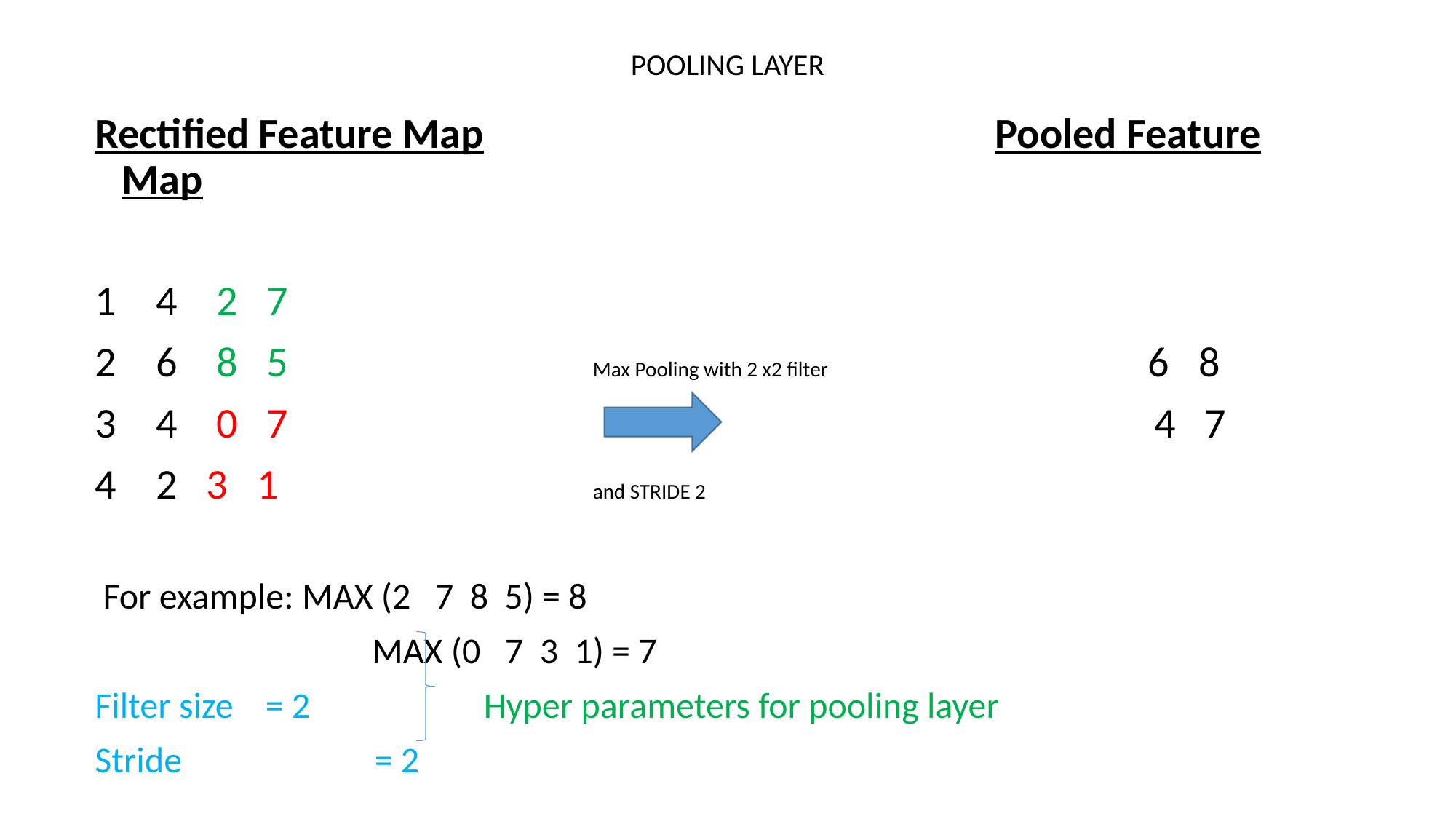

# POOLING LAYER
Rectified Feature Map					Pooled Feature Map

4    2   7
6    8   5		     	Max Pooling with 2 x2 filter 			 6   8
4    0   7							             4   7
2   3   1			and STRIDE 2

 For example: MAX (2   7  8  5) = 8
    		             MAX (0   7  3  1) = 7
Filter size 	= 2  		Hyper parameters for pooling layer
Stride		= 2